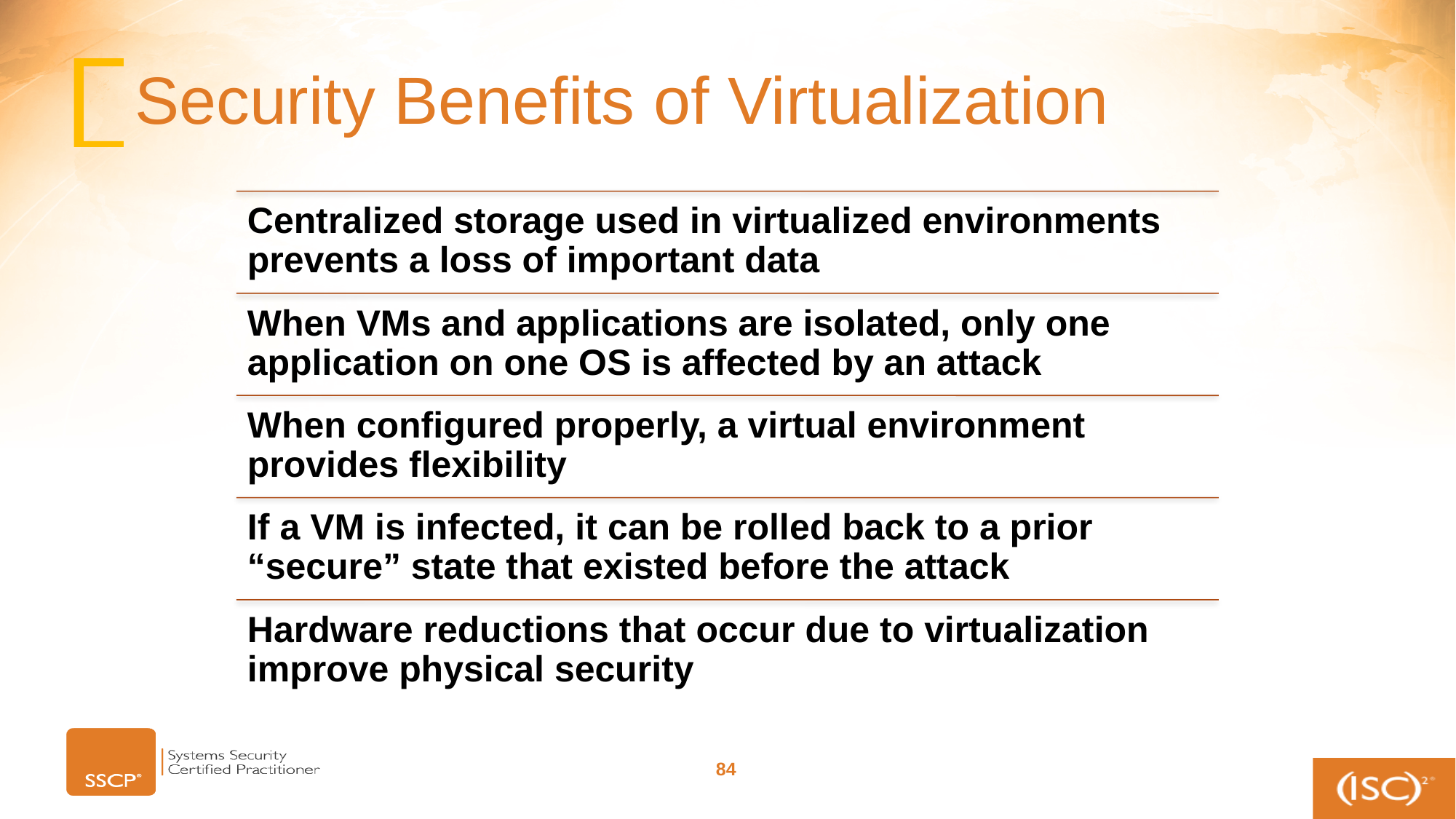

# Security Benefits of Virtualization
Centralized storage used in virtualized environments prevents a loss of important data
When VMs and applications are isolated, only one application on one OS is affected by an attack
When configured properly, a virtual environment provides flexibility
If a VM is infected, it can be rolled back to a prior “secure” state that existed before the attack
Hardware reductions that occur due to virtualization improve physical security